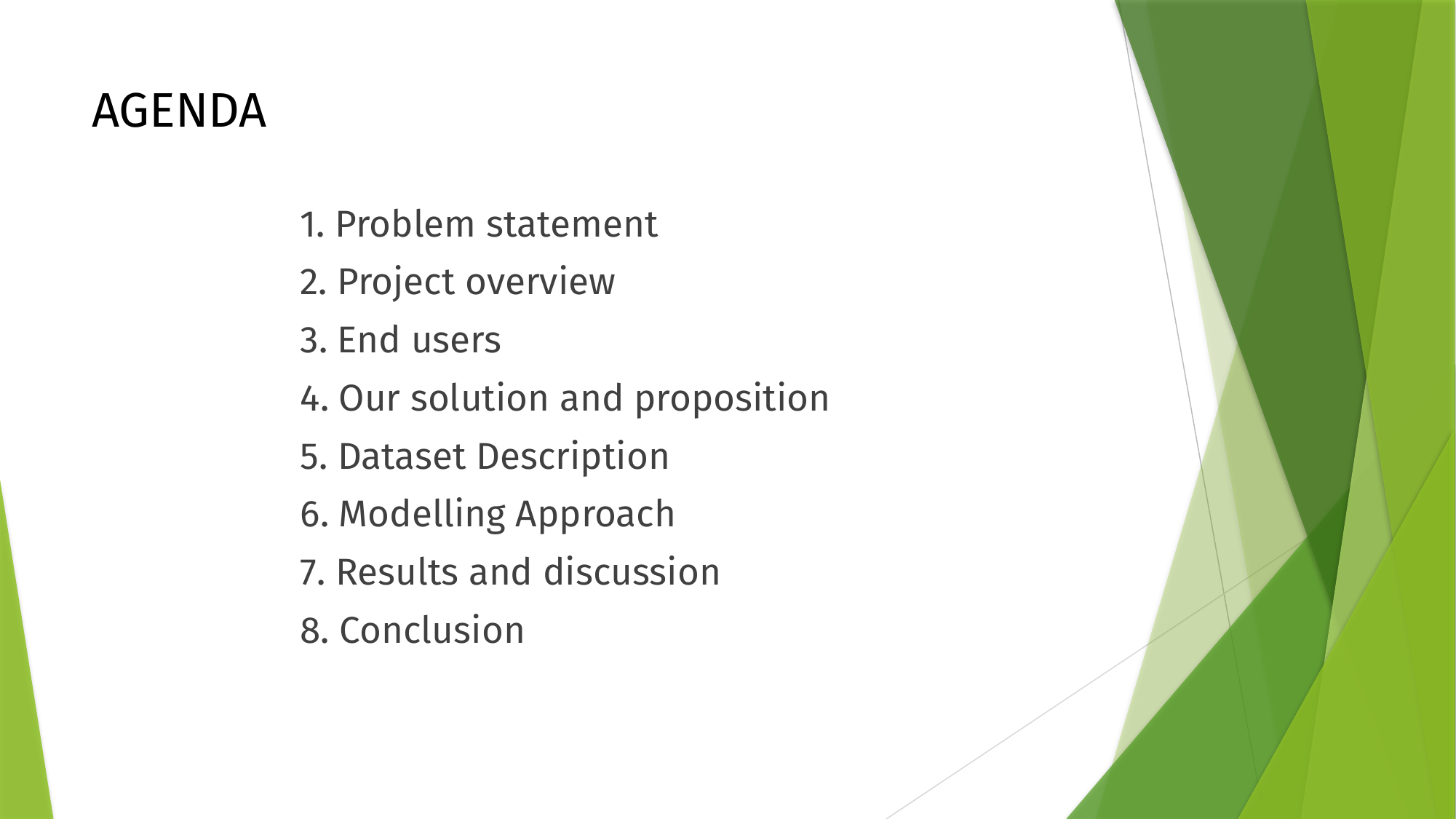

# AGENDA
   1. Problem statement
   2. Project overview
   3. End users
   4. Our solution and proposition
   5. Dataset Description
   6. Modelling Approach
   7. Results and discussion
   8. Conclusion